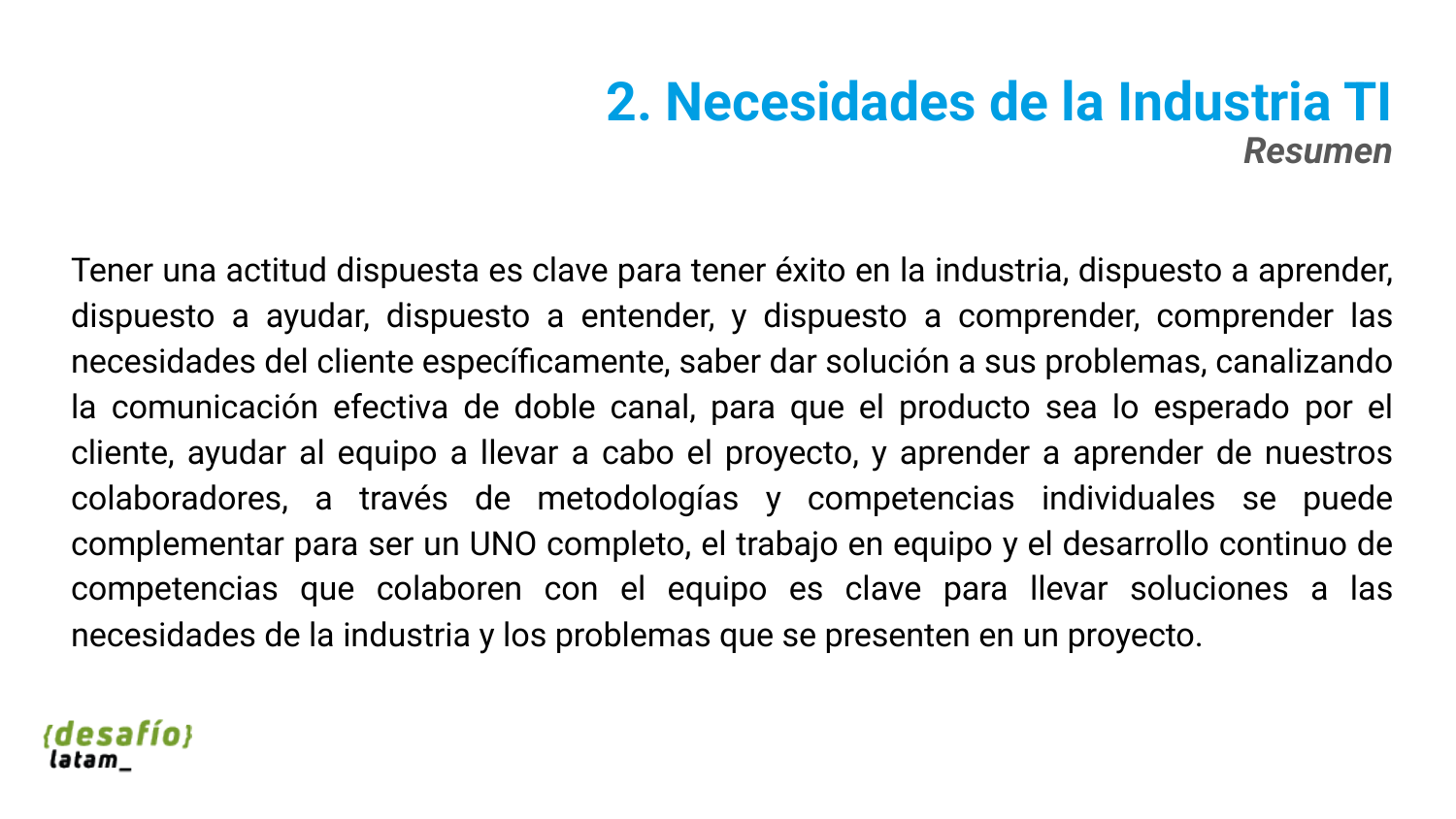

# 2. Necesidades de la Industria TI
Resumen
Tener una actitud dispuesta es clave para tener éxito en la industria, dispuesto a aprender, dispuesto a ayudar, dispuesto a entender, y dispuesto a comprender, comprender las necesidades del cliente específicamente, saber dar solución a sus problemas, canalizando la comunicación efectiva de doble canal, para que el producto sea lo esperado por el cliente, ayudar al equipo a llevar a cabo el proyecto, y aprender a aprender de nuestros colaboradores, a través de metodologías y competencias individuales se puede complementar para ser un UNO completo, el trabajo en equipo y el desarrollo continuo de competencias que colaboren con el equipo es clave para llevar soluciones a las necesidades de la industria y los problemas que se presenten en un proyecto.